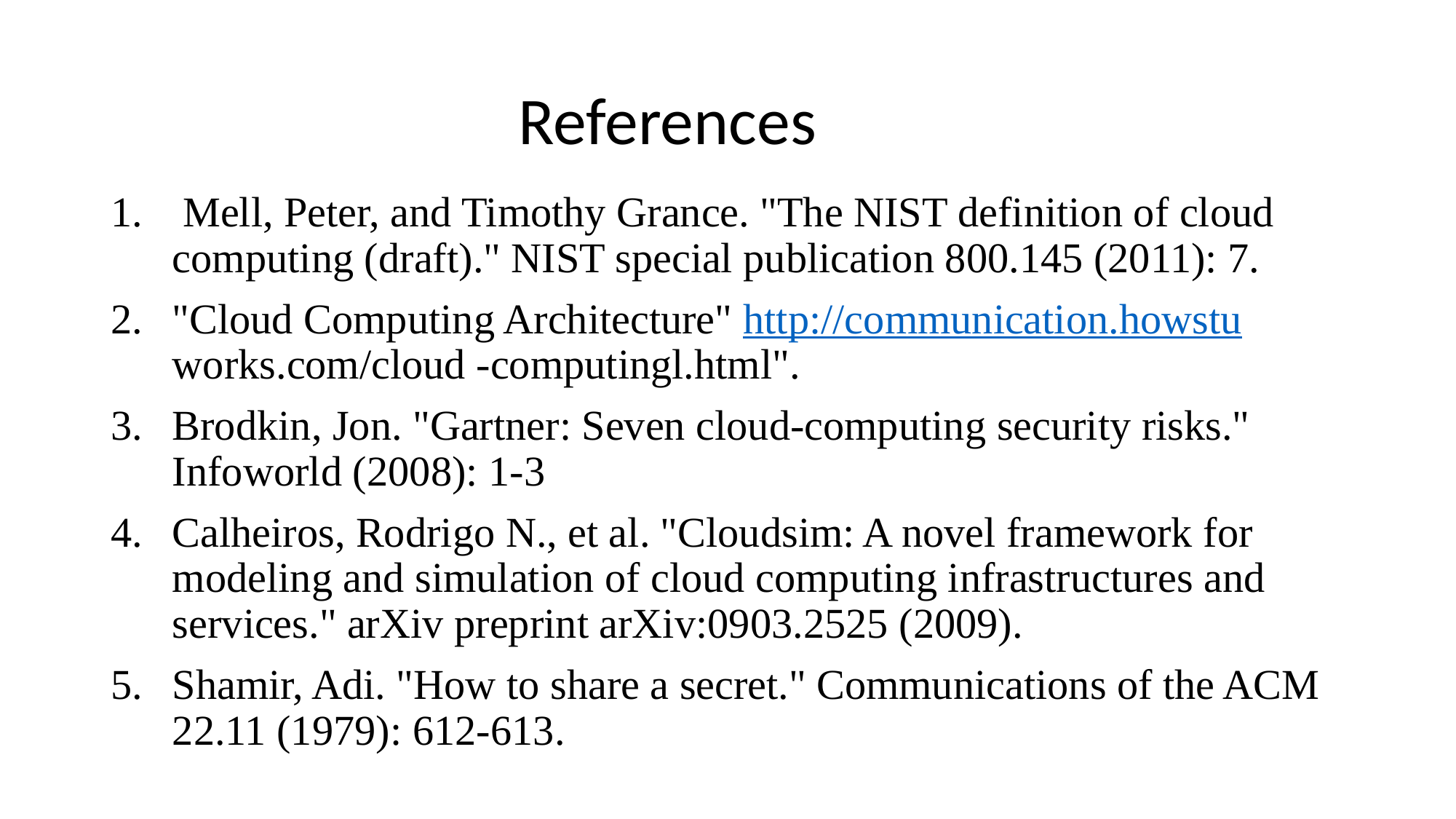

# References
 Mell, Peter, and Timothy Grance. "The NIST definition of cloud computing (draft)." NIST special publication 800.145 (2011): 7.
"Cloud Computing Architecture" http://communication.howstu works.com/cloud -computingl.html".
Brodkin, Jon. "Gartner: Seven cloud-computing security risks." Infoworld (2008): 1-3
Calheiros, Rodrigo N., et al. "Cloudsim: A novel framework for modeling and simulation of cloud computing infrastructures and services." arXiv preprint arXiv:0903.2525 (2009).
Shamir, Adi. "How to share a secret." Communications of the ACM 22.11 (1979): 612-613.